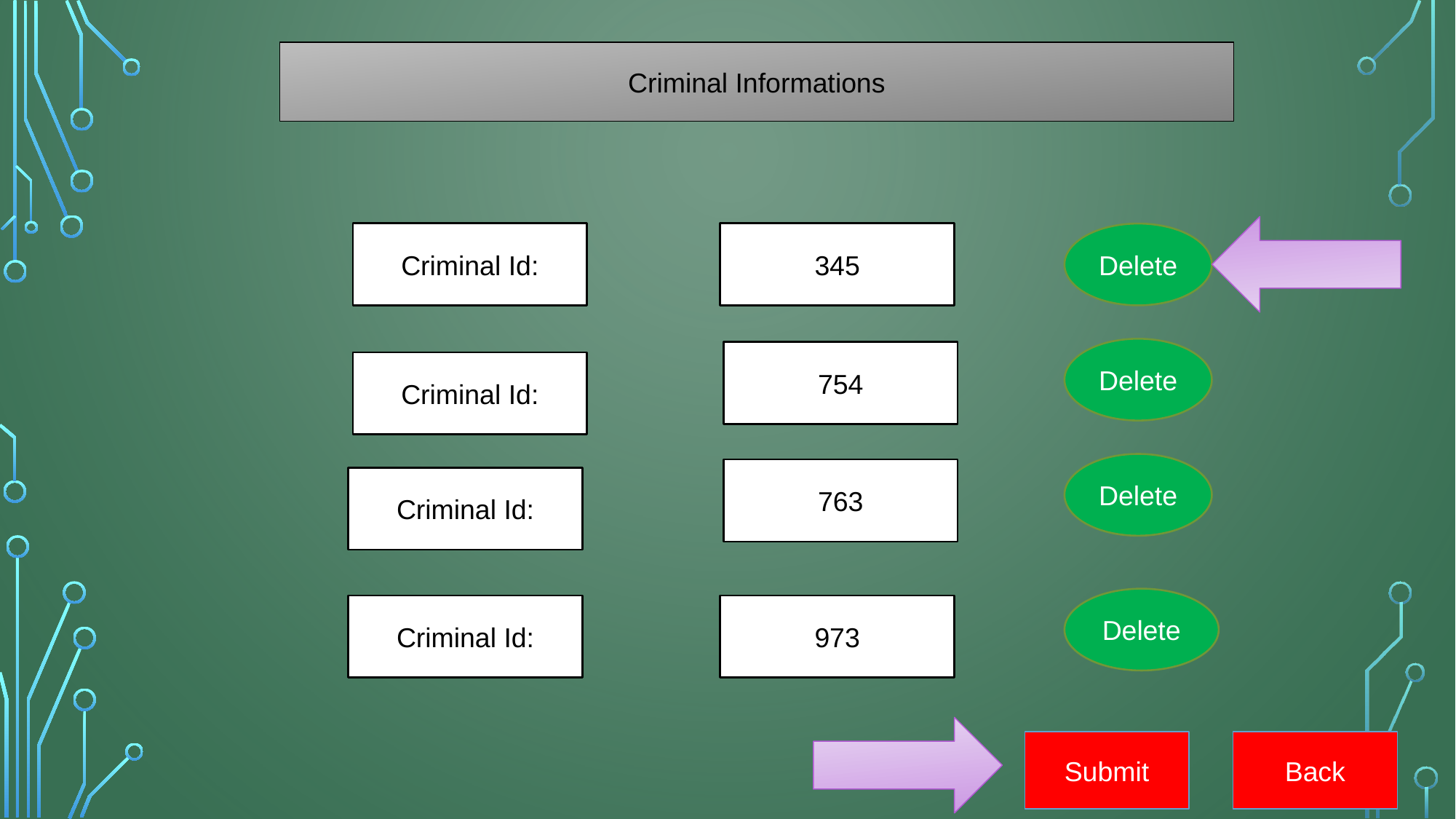

Criminal Informations

345
Criminal Id:
Delete
Delete
754
Criminal Id:
Delete
763
Criminal Id:
Delete
973
Criminal Id:

Submit
Back